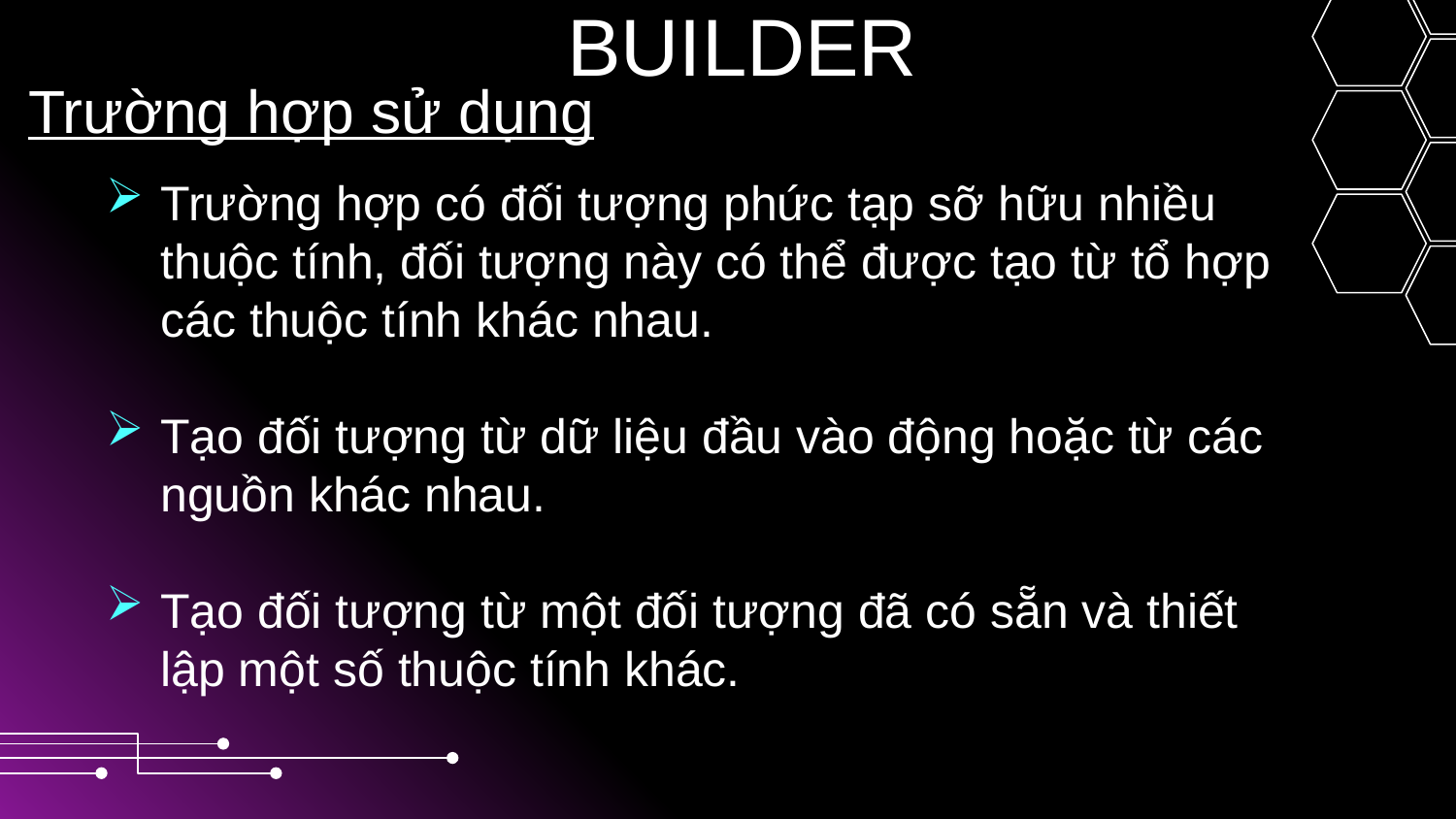

BUILDER
Trường hợp sử dụng
Trường hợp có đối tượng phức tạp sỡ hữu nhiều thuộc tính, đối tượng này có thể được tạo từ tổ hợp các thuộc tính khác nhau.

Tạo đối tượng từ dữ liệu đầu vào động hoặc từ các nguồn khác nhau.

Tạo đối tượng từ một đối tượng đã có sẵn và thiết lập một số thuộc tính khác.